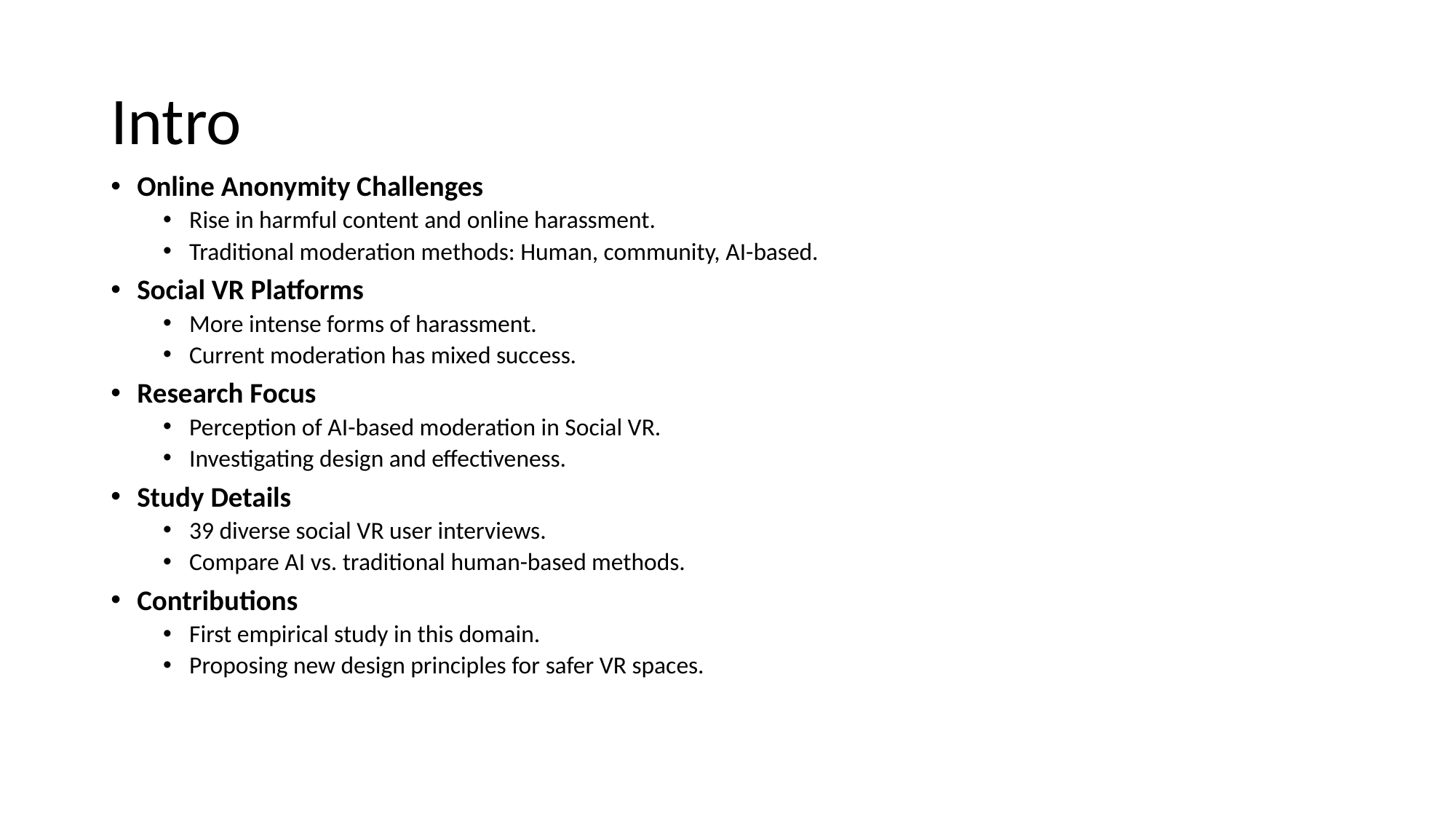

# Intro
Online Anonymity Challenges
Rise in harmful content and online harassment.
Traditional moderation methods: Human, community, AI-based.
Social VR Platforms
More intense forms of harassment.
Current moderation has mixed success.
Research Focus
Perception of AI-based moderation in Social VR.
Investigating design and effectiveness.
Study Details
39 diverse social VR user interviews.
Compare AI vs. traditional human-based methods.
Contributions
First empirical study in this domain.
Proposing new design principles for safer VR spaces.